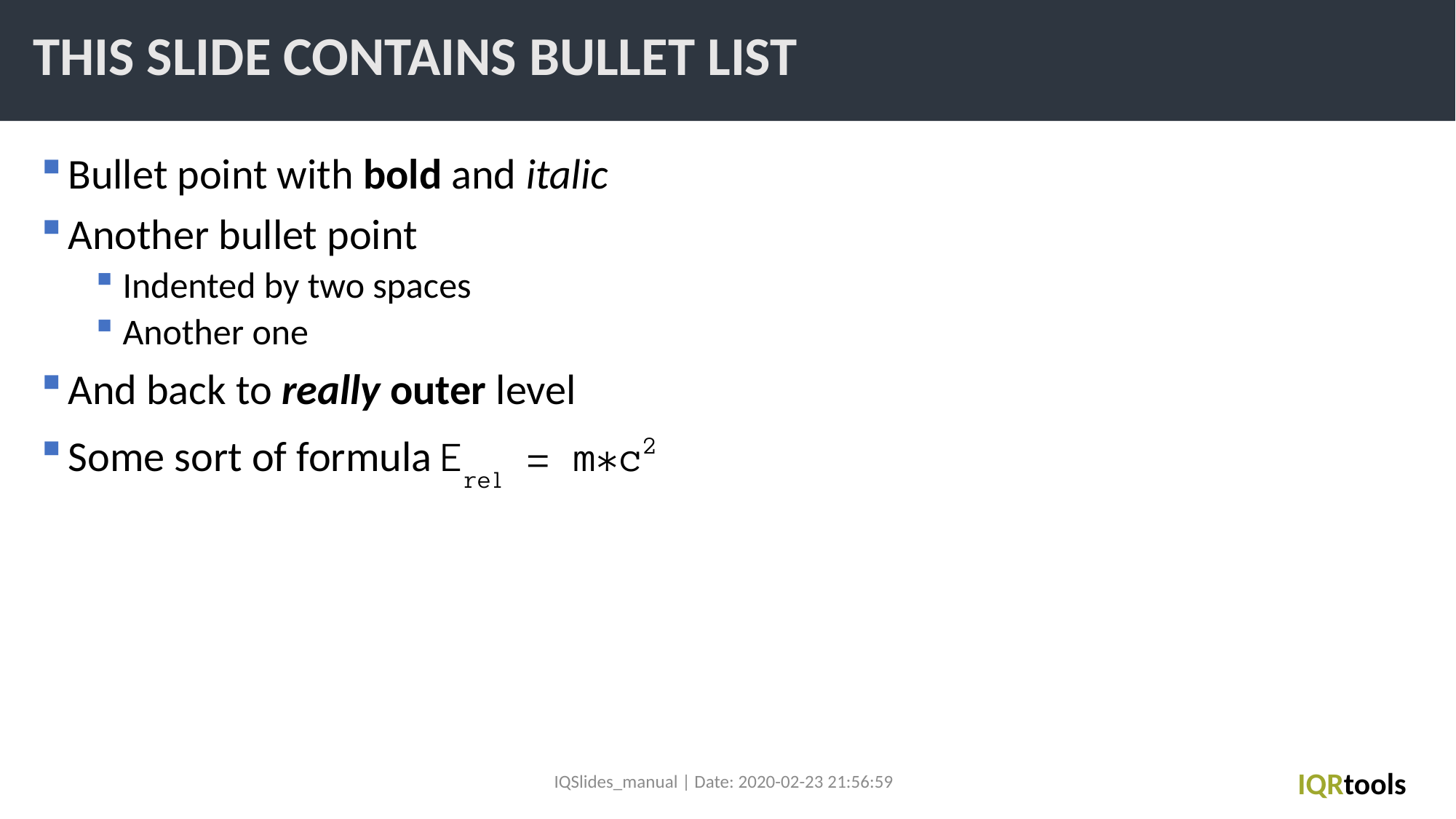

# This slide contains bullet list
Bullet point with bold and italic
Another bullet point
Indented by two spaces
Another one
And back to really outer level
Some sort of formula Erel = m*c2
IQSlides_manual | Date: 2020-02-23 21:56:59